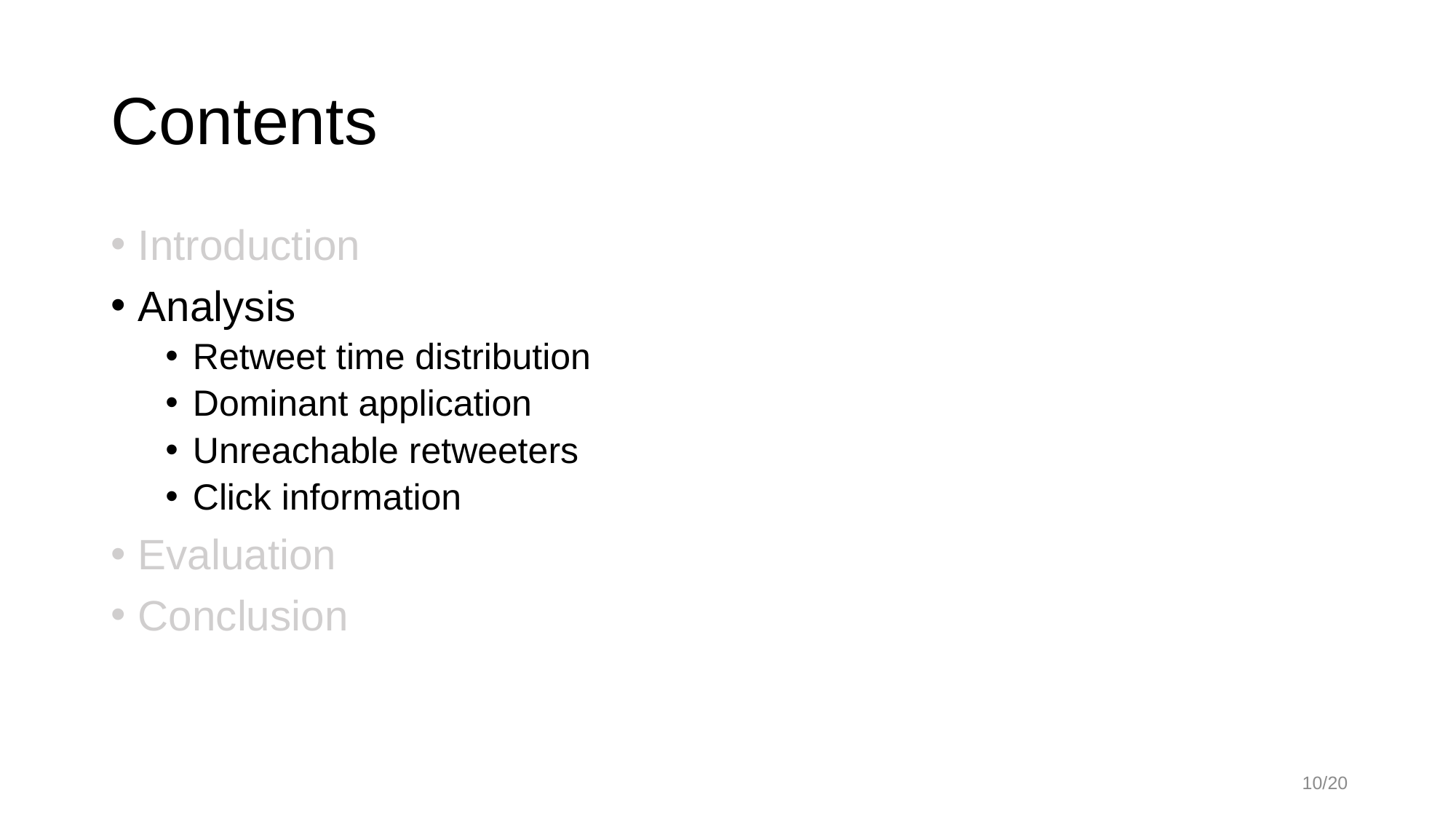

# Contents
Introduction
Analysis
Retweet time distribution
Dominant application
Unreachable retweeters
Click information
Evaluation
Conclusion